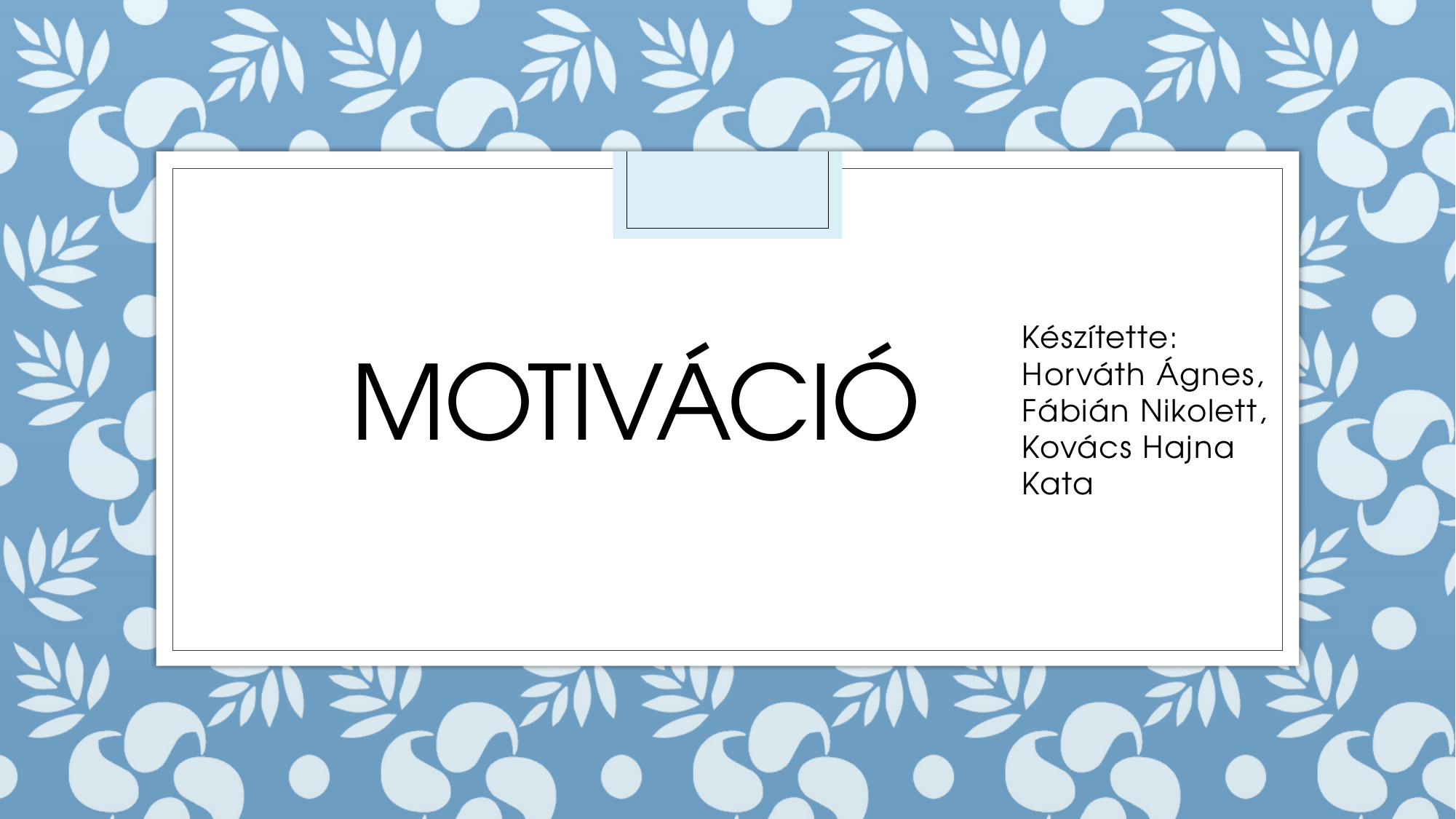

# Motiváció
Készítette: Horváth Ágnes, Fábián Nikolett, Kovács Hajna Kata